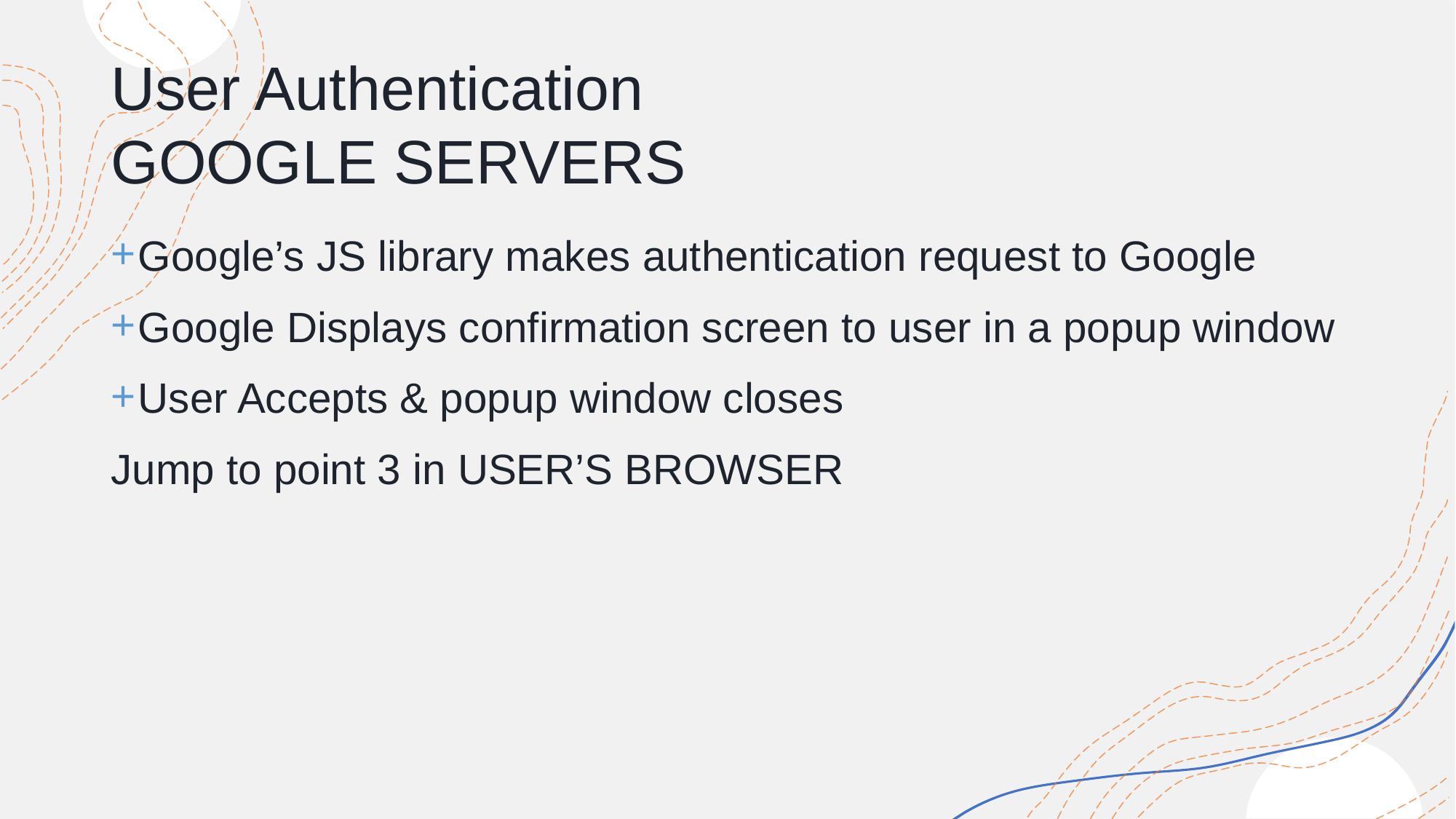

# User Authentication GOOGLE SERVERS
Google’s JS library makes authentication request to Google
Google Displays confirmation screen to user in a popup window
User Accepts & popup window closes
Jump to point 3 in USER’S BROWSER